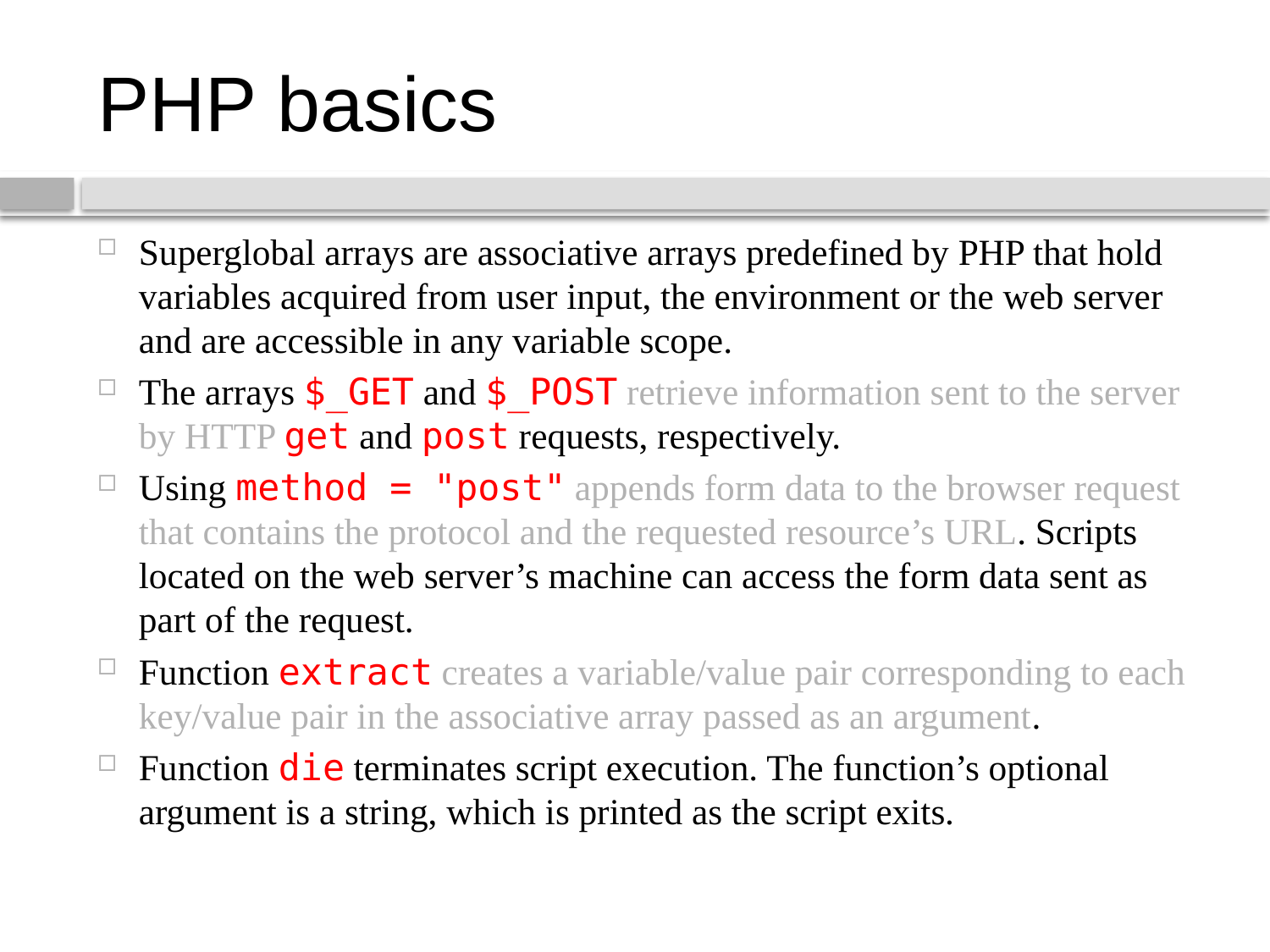

# PHP basics
Superglobal arrays are associative arrays predefined by PHP that hold variables acquired from user input, the environment or the web server and are accessible in any variable scope.
The arrays $_GET and $_POST retrieve information sent to the server by HTTP get and post requests, respectively.
Using method = "post" appends form data to the browser request that contains the protocol and the requested resource’s URL. Scripts located on the web server’s machine can access the form data sent as part of the request.
Function extract creates a variable/value pair corresponding to each key/value pair in the associative array passed as an argument.
Function die terminates script execution. The function’s optional argument is a string, which is printed as the script exits.